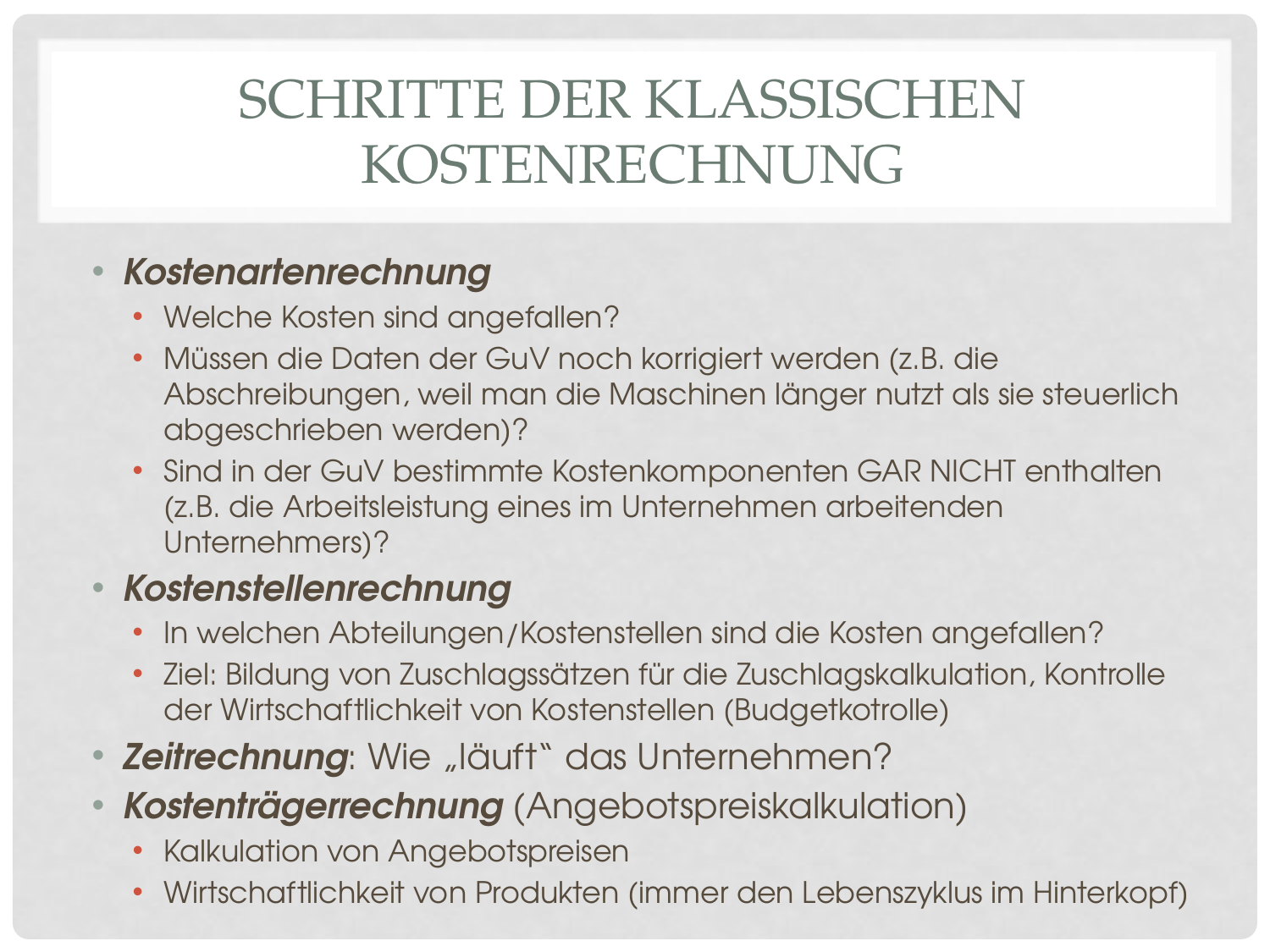

# Schritte der klassischen Kostenrechnung
Kostenartenrechnung
Welche Kosten sind angefallen?
Müssen die Daten der GuV noch korrigiert werden (z.B. die Abschreibungen, weil man die Maschinen länger nutzt als sie steuerlich abgeschrieben werden)?
Sind in der GuV bestimmte Kostenkomponenten GAR NICHT enthalten (z.B. die Arbeitsleistung eines im Unternehmen arbeitenden Unternehmers)?
Kostenstellenrechnung
In welchen Abteilungen/Kostenstellen sind die Kosten angefallen?
Ziel: Bildung von Zuschlagssätzen für die Zuschlagskalkulation, Kontrolle der Wirtschaftlichkeit von Kostenstellen (Budgetkotrolle)
Zeitrechnung: Wie „läuft“ das Unternehmen?
Kostenträgerrechnung (Angebotspreiskalkulation)
Kalkulation von Angebotspreisen
Wirtschaftlichkeit von Produkten (immer den Lebenszyklus im Hinterkopf)